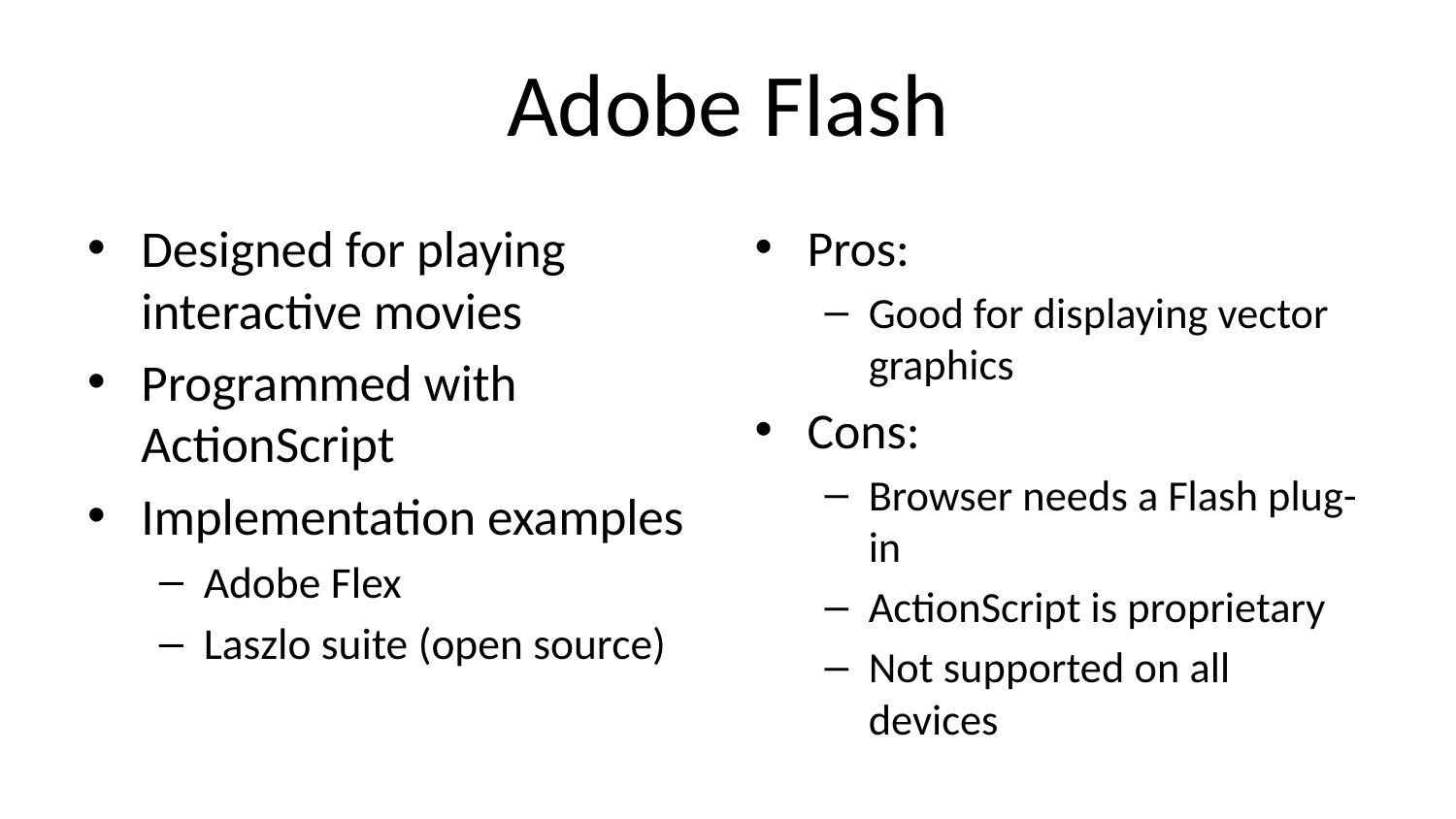

# Adobe Flash
Designed for playing interactive movies
Programmed with ActionScript
Implementation examples
Adobe Flex
Laszlo suite (open source)
Pros:
Good for displaying vector graphics
Cons:
Browser needs a Flash plug-in
ActionScript is proprietary
Not supported on all devices